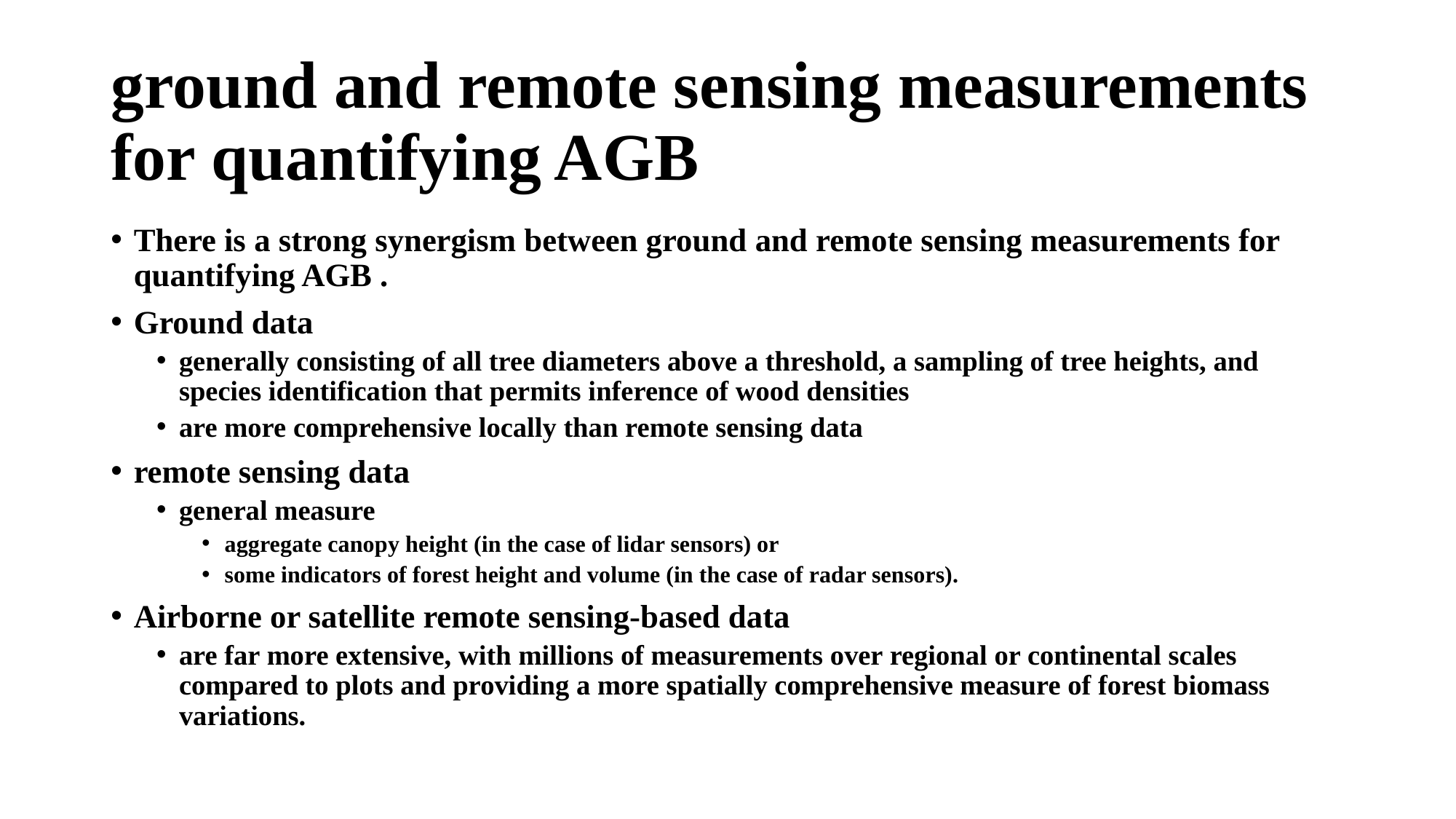

# ground and remote sensing measurements for quantifying AGB
There is a strong synergism between ground and remote sensing measurements for quantifying AGB .
Ground data
generally consisting of all tree diameters above a threshold, a sampling of tree heights, and species identification that permits inference of wood densities
are more comprehensive locally than remote sensing data
remote sensing data
general measure
aggregate canopy height (in the case of lidar sensors) or
some indicators of forest height and volume (in the case of radar sensors).
Airborne or satellite remote sensing-based data
are far more extensive, with millions of measurements over regional or continental scales compared to plots and providing a more spatially comprehensive measure of forest biomass variations.